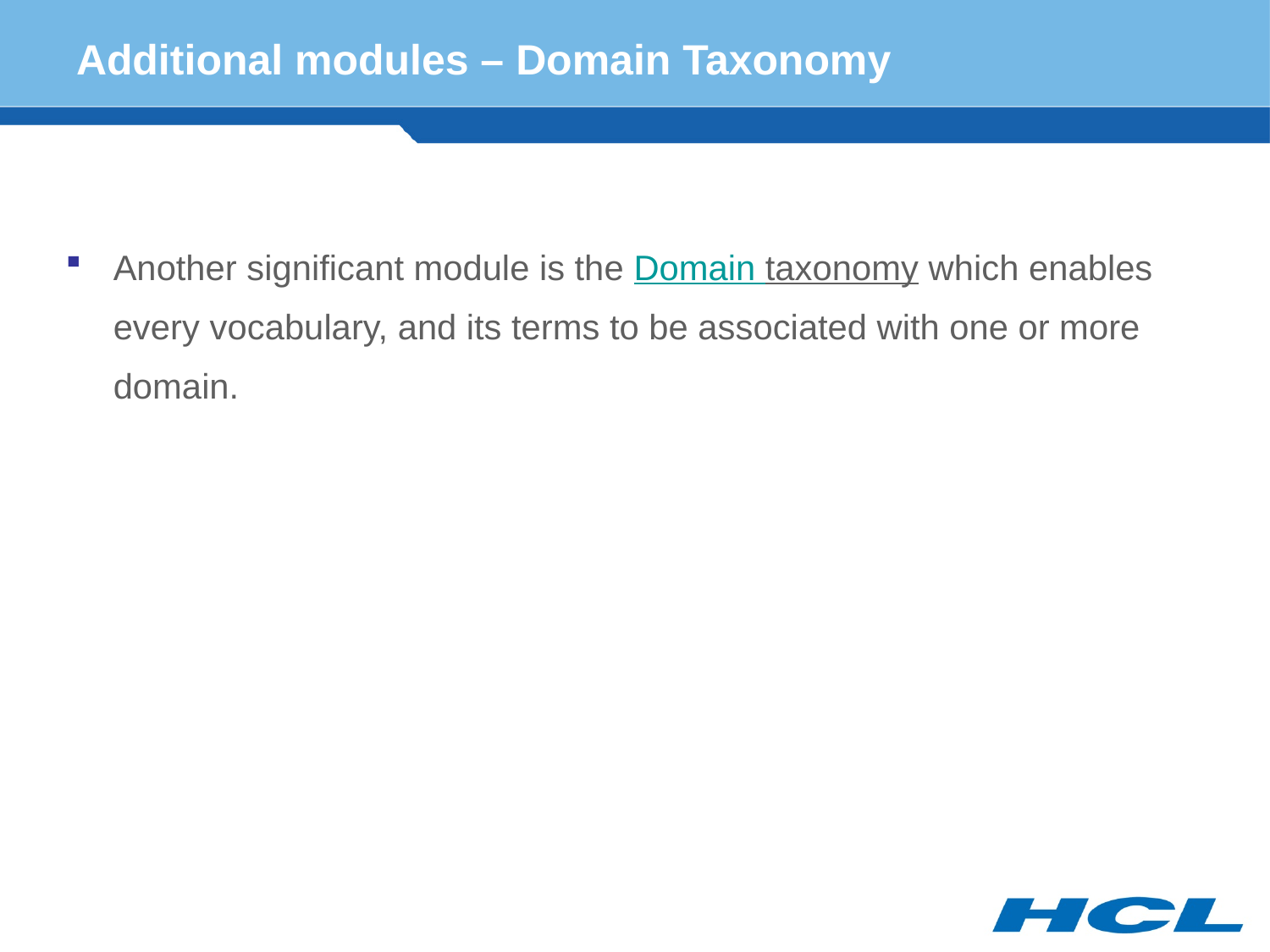

# Additional modules – Domain Taxonomy
Another significant module is the Domain taxonomy which enables every vocabulary, and its terms to be associated with one or more domain.